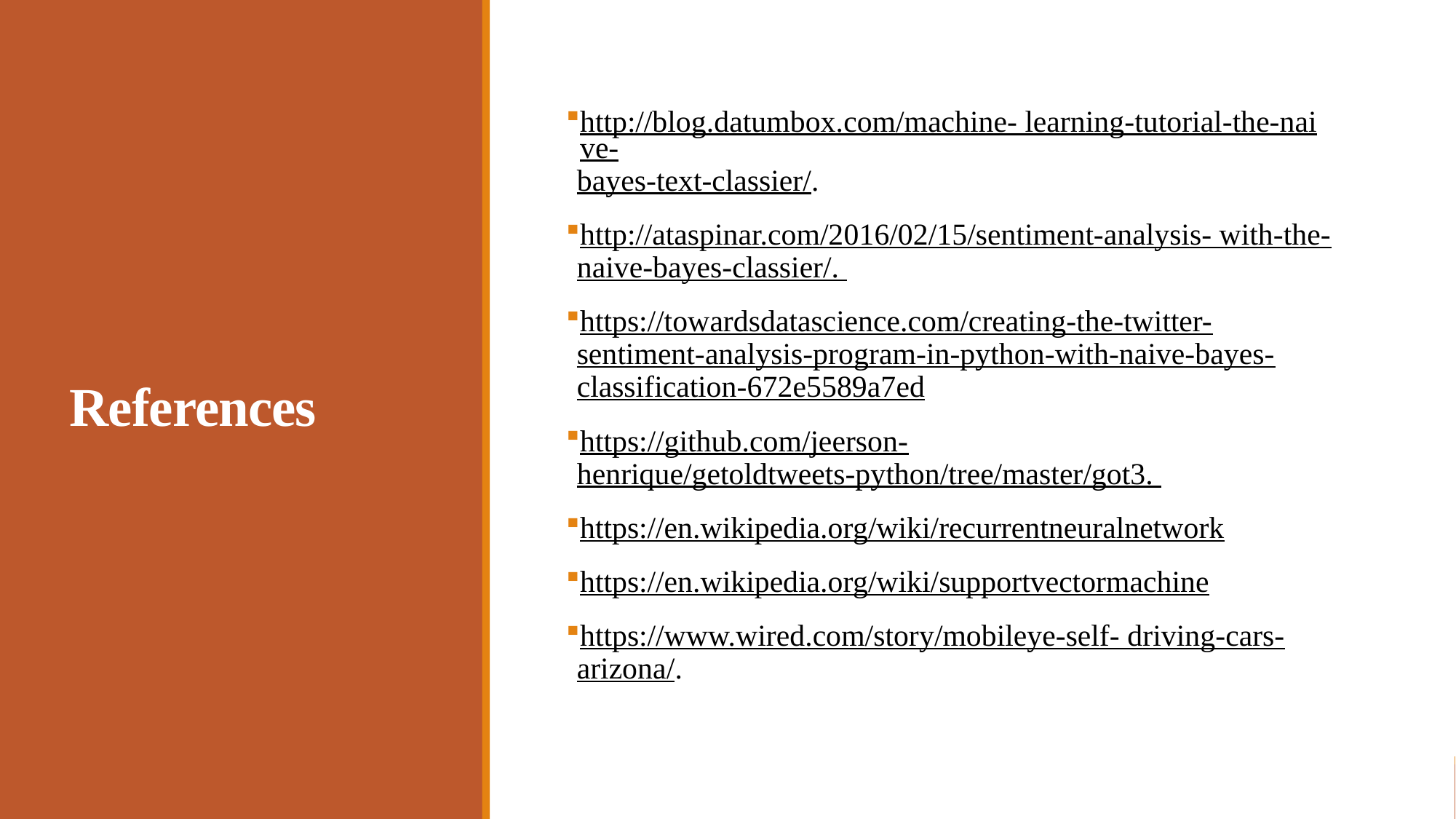

# References
http://blog.datumbox.com/machine- learning-tutorial-the-naive-bayes-text-classier/.
http://ataspinar.com/2016/02/15/sentiment-analysis- with-the-naive-bayes-classier/.
https://towardsdatascience.com/creating-the-twitter-sentiment-analysis-program-in-python-with-naive-bayes-classification-672e5589a7ed
https://github.com/jeerson- henrique/getoldtweets-python/tree/master/got3.
https://en.wikipedia.org/wiki/recurrentneuralnetwork
https://en.wikipedia.org/wiki/supportvectormachine
https://www.wired.com/story/mobileye-self- driving-cars-arizona/.